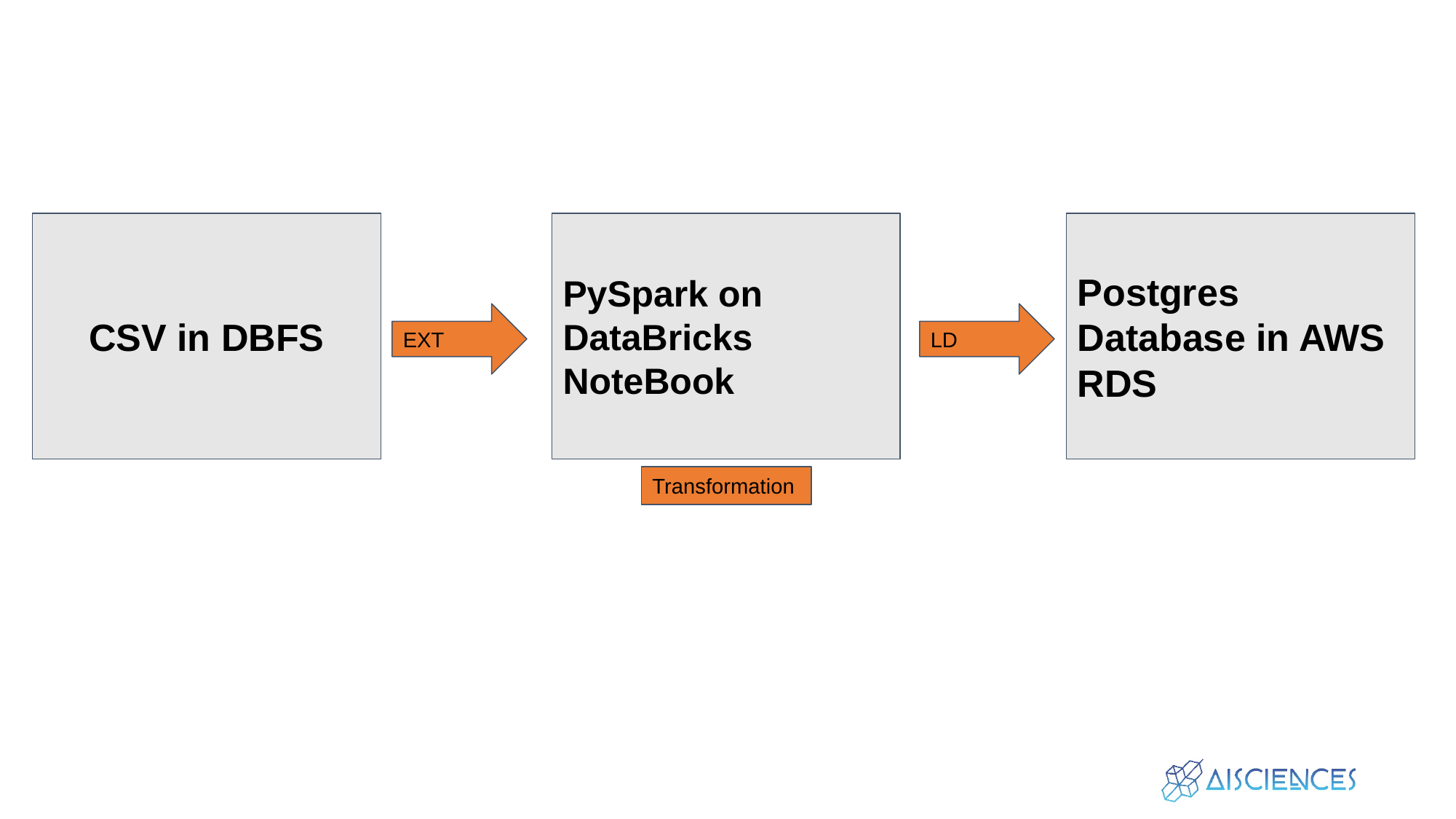

CSV in DBFS
PySpark on
DataBricks NoteBook
Postgres
Database in AWS RDS
EXT
LD
Transformation